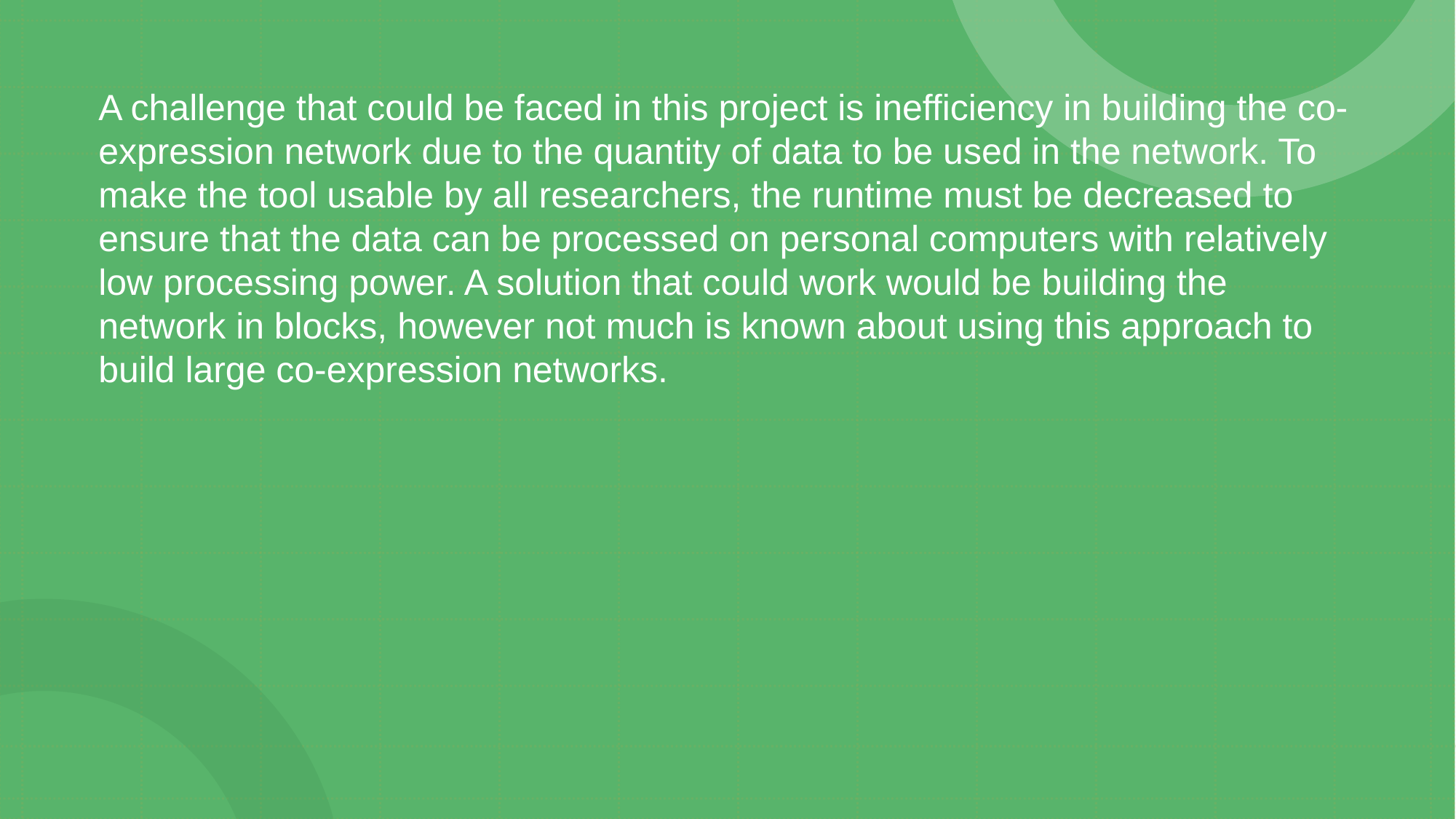

A challenge that could be faced in this project is inefficiency in building the co-expression network due to the quantity of data to be used in the network. To make the tool usable by all researchers, the runtime must be decreased to ensure that the data can be processed on personal computers with relatively low processing power. A solution that could work would be building the network in blocks, however not much is known about using this approach to build large co-expression networks.